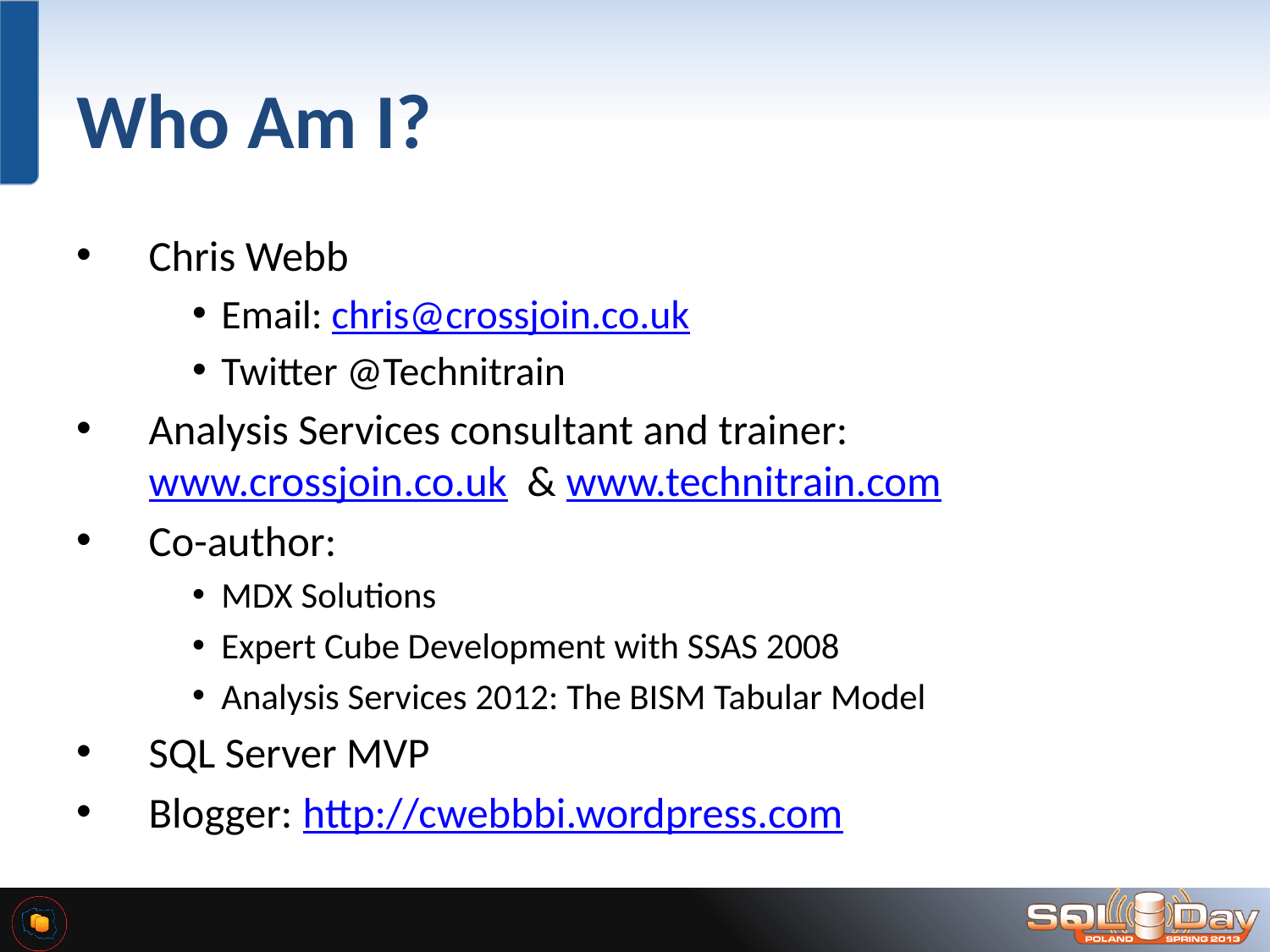

# Who Am I?
Chris Webb
Email: chris@crossjoin.co.uk
Twitter @Technitrain
Analysis Services consultant and trainer: www.crossjoin.co.uk  & www.technitrain.com
Co-author:
MDX Solutions
Expert Cube Development with SSAS 2008
Analysis Services 2012: The BISM Tabular Model
SQL Server MVP
Blogger: http://cwebbbi.wordpress.com